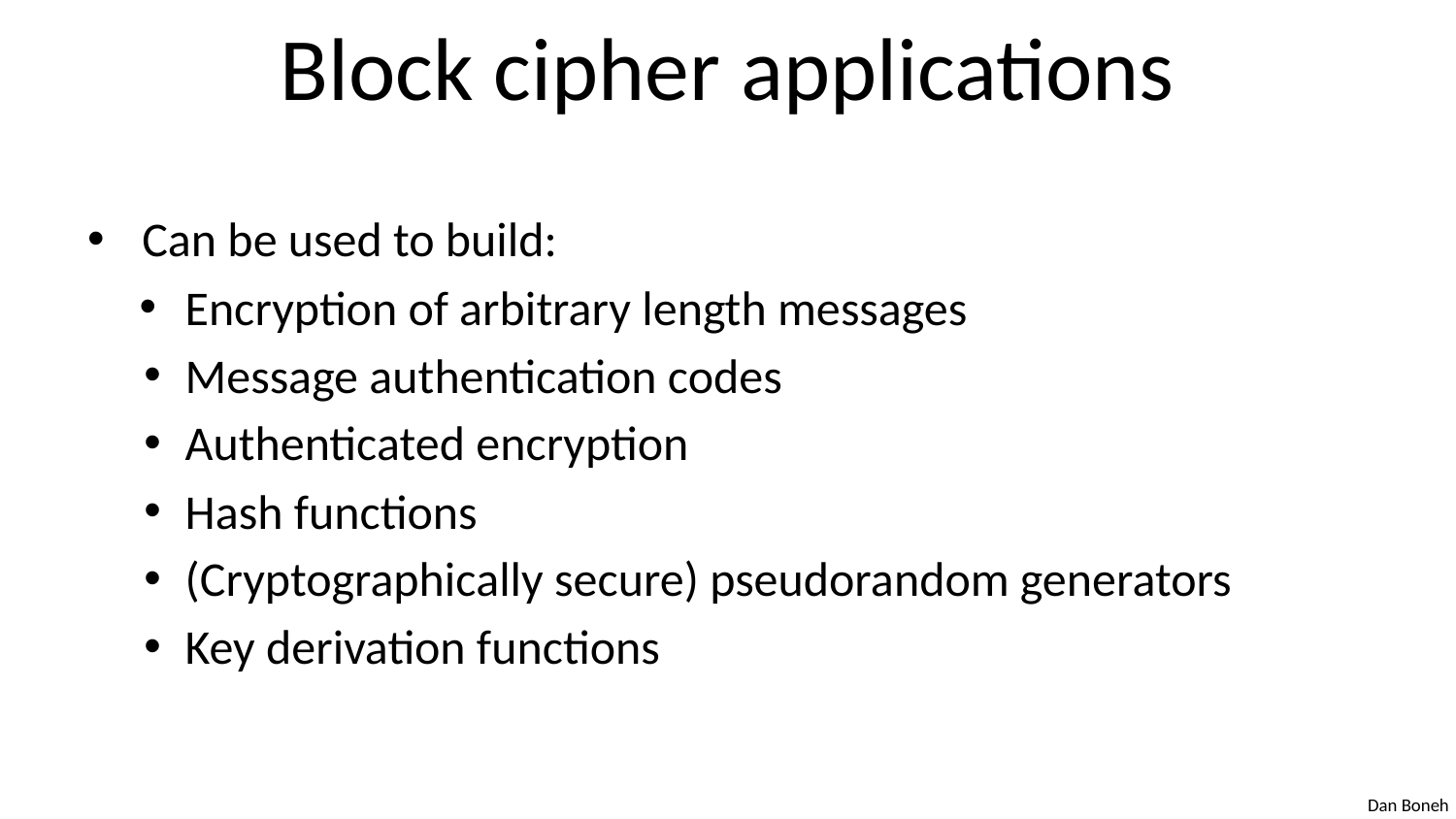

# Block cipher applications

Can be used to build:
Encryption of arbitrary length messages
Message authentication codes
Authenticated encryption
Hash functions
(Cryptographically secure) pseudorandom generators
Key derivation functions

6